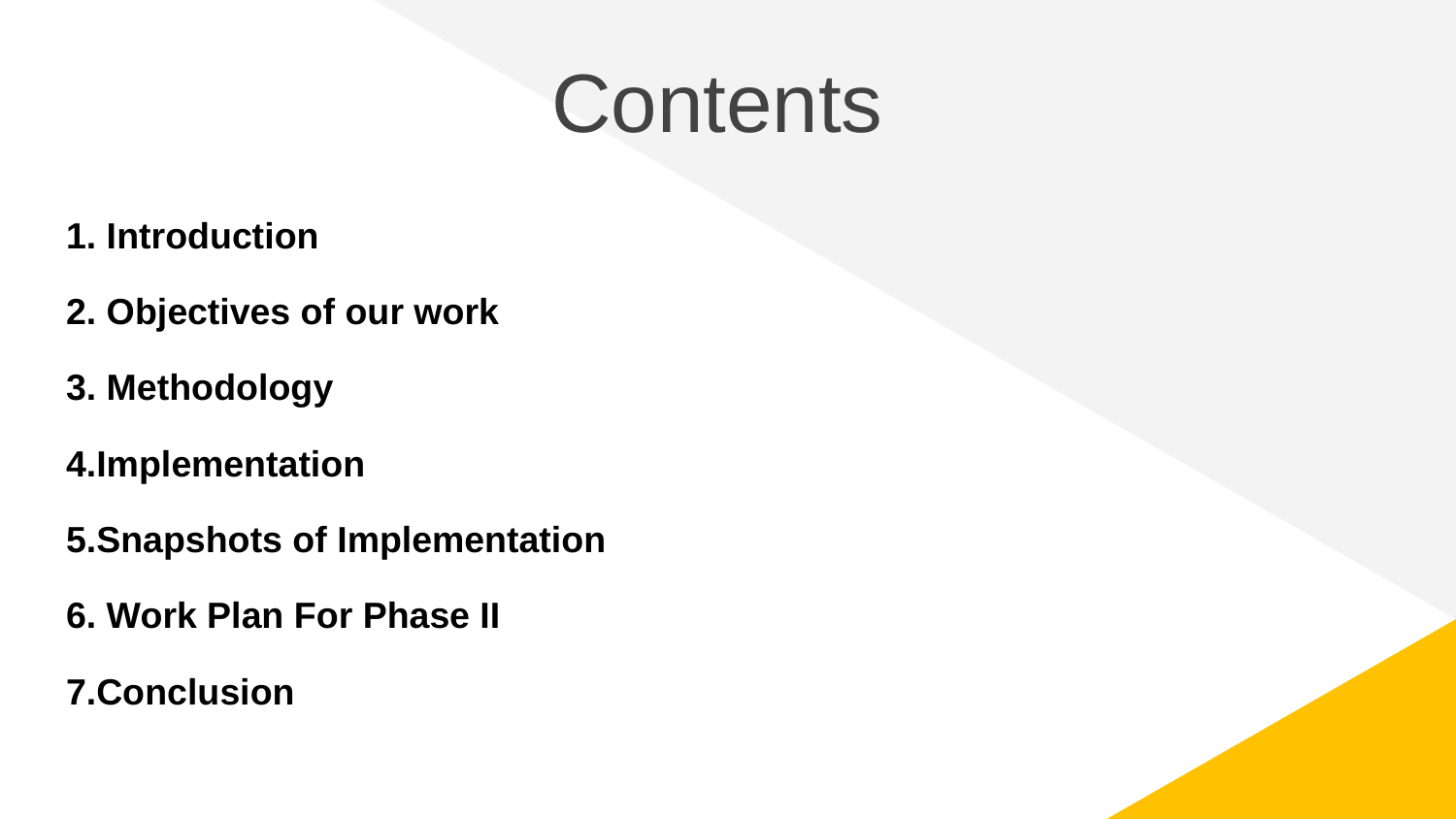

# Contents
1. Introduction
2. Objectives of our work
3. Methodology
4.Implementation
5.Snapshots of Implementation
6. Work Plan For Phase II
7.Conclusion